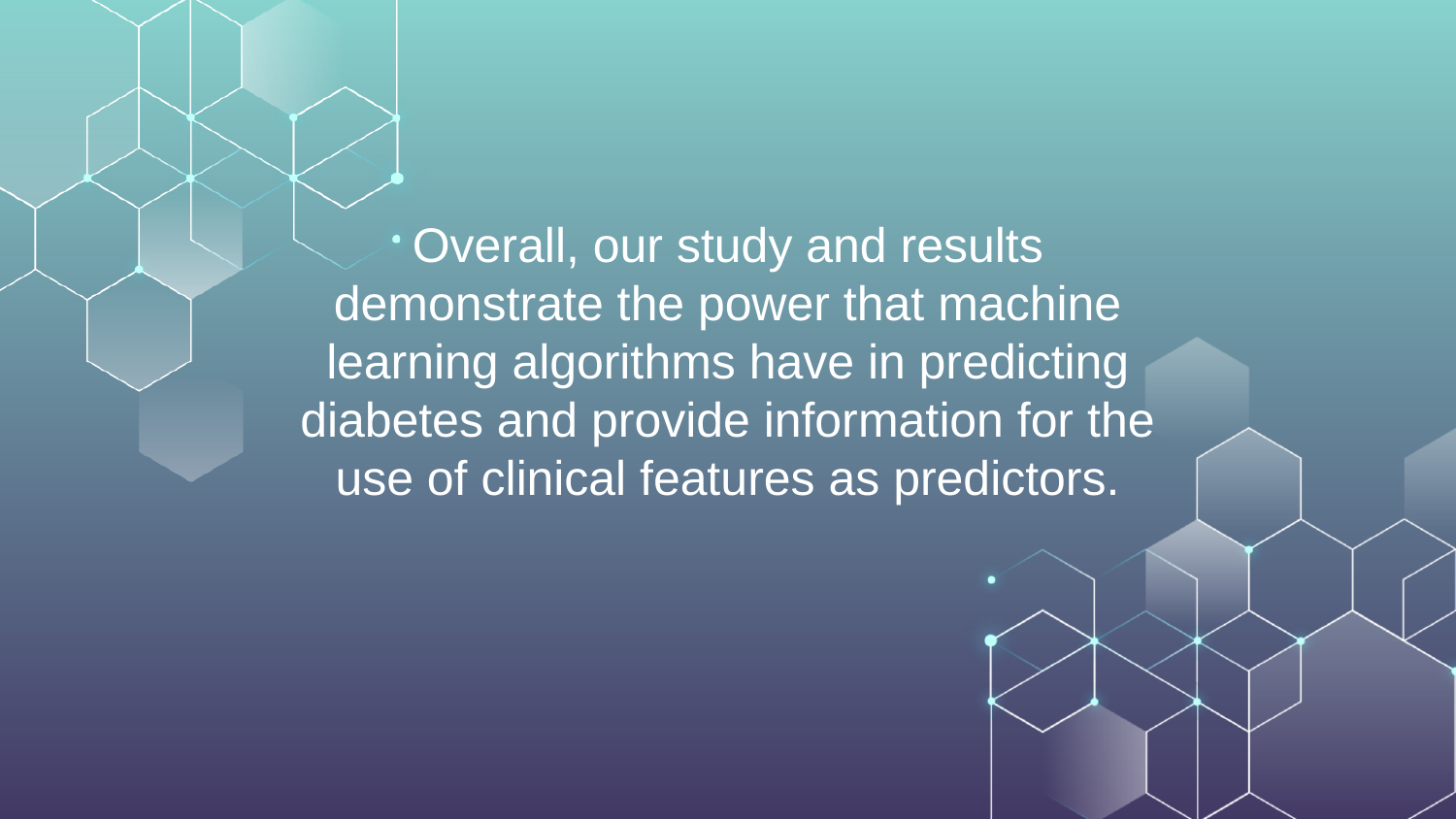

# Overall, our study and results demonstrate the power that machine learning algorithms have in predicting diabetes and provide information for the use of clinical features as predictors.